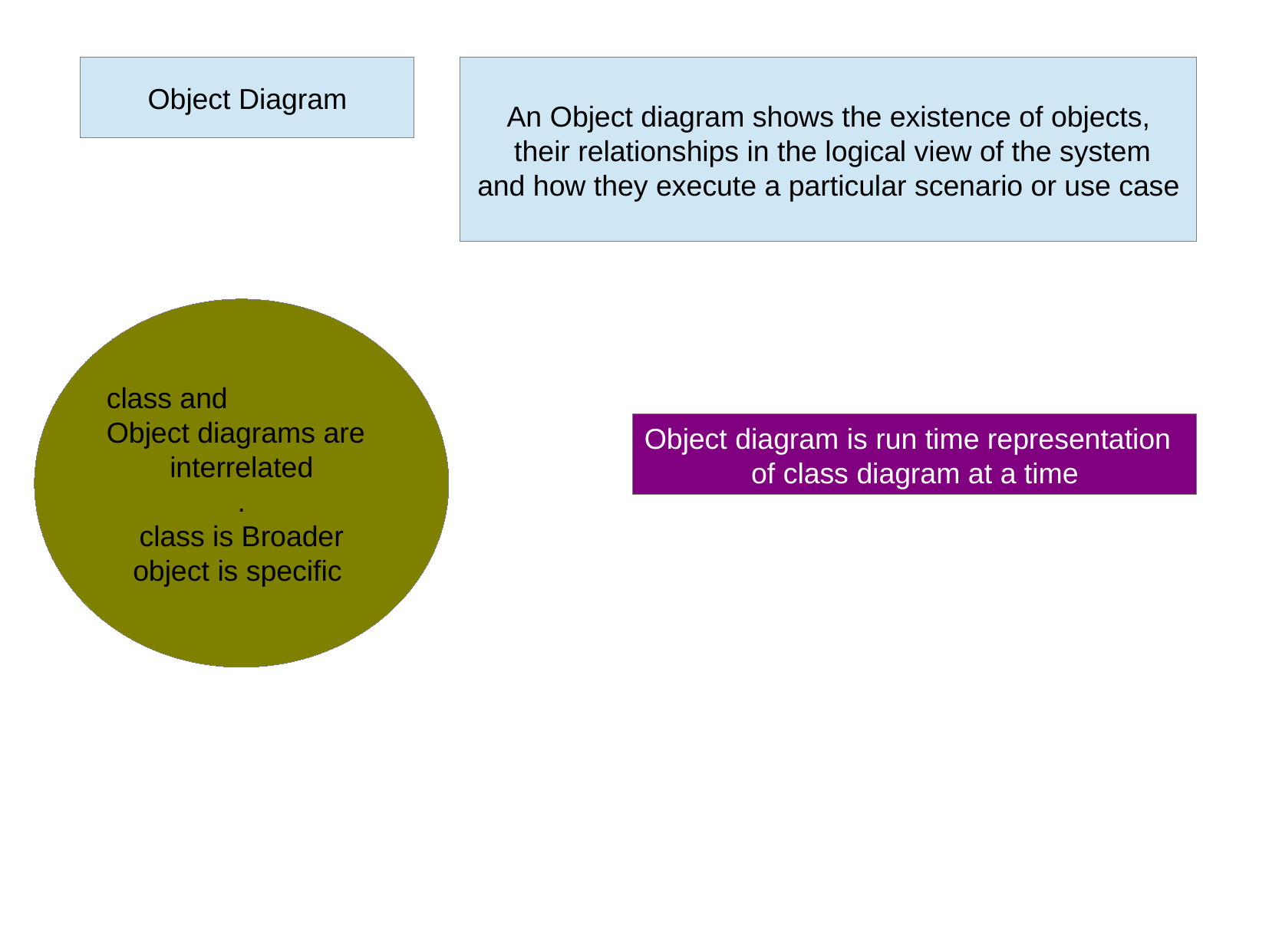

Object Diagram
An Object diagram shows the existence of objects,
 their relationships in the logical view of the system
and how they execute a particular scenario or use case
class and
Object diagrams are
interrelated
.
class is Broader
object is specific
Object diagram is run time representation
of class diagram at a time